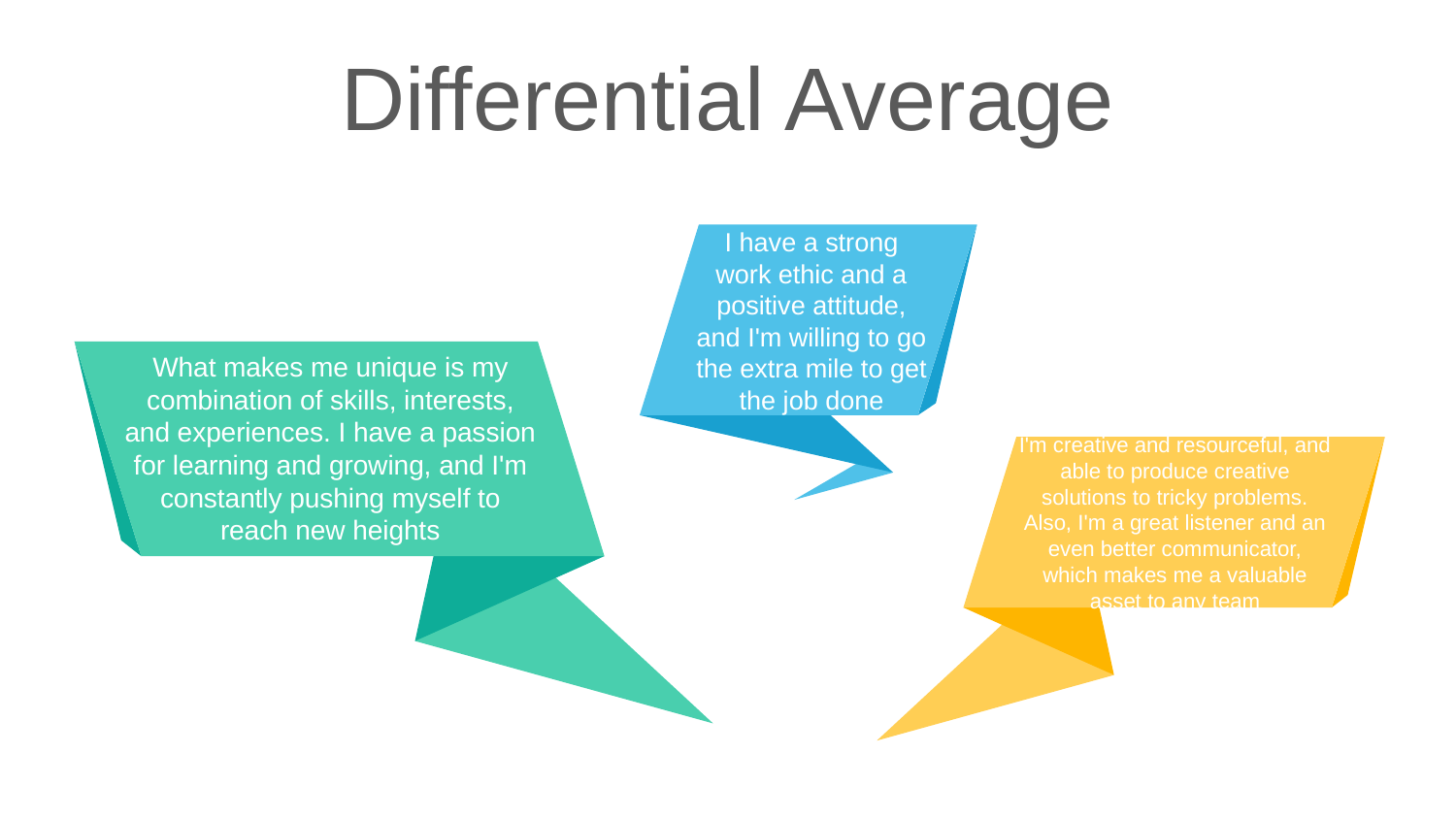

# Differential Average
I have a strong work ethic and a positive attitude, and I'm willing to go the extra mile to get the job done
What makes me unique is my combination of skills, interests, and experiences. I have a passion for learning and growing, and I'm constantly pushing myself to reach new heights
I'm creative and resourceful, and able to produce creative solutions to tricky problems. Also, I'm a great listener and an even better communicator, which makes me a valuable asset to any team